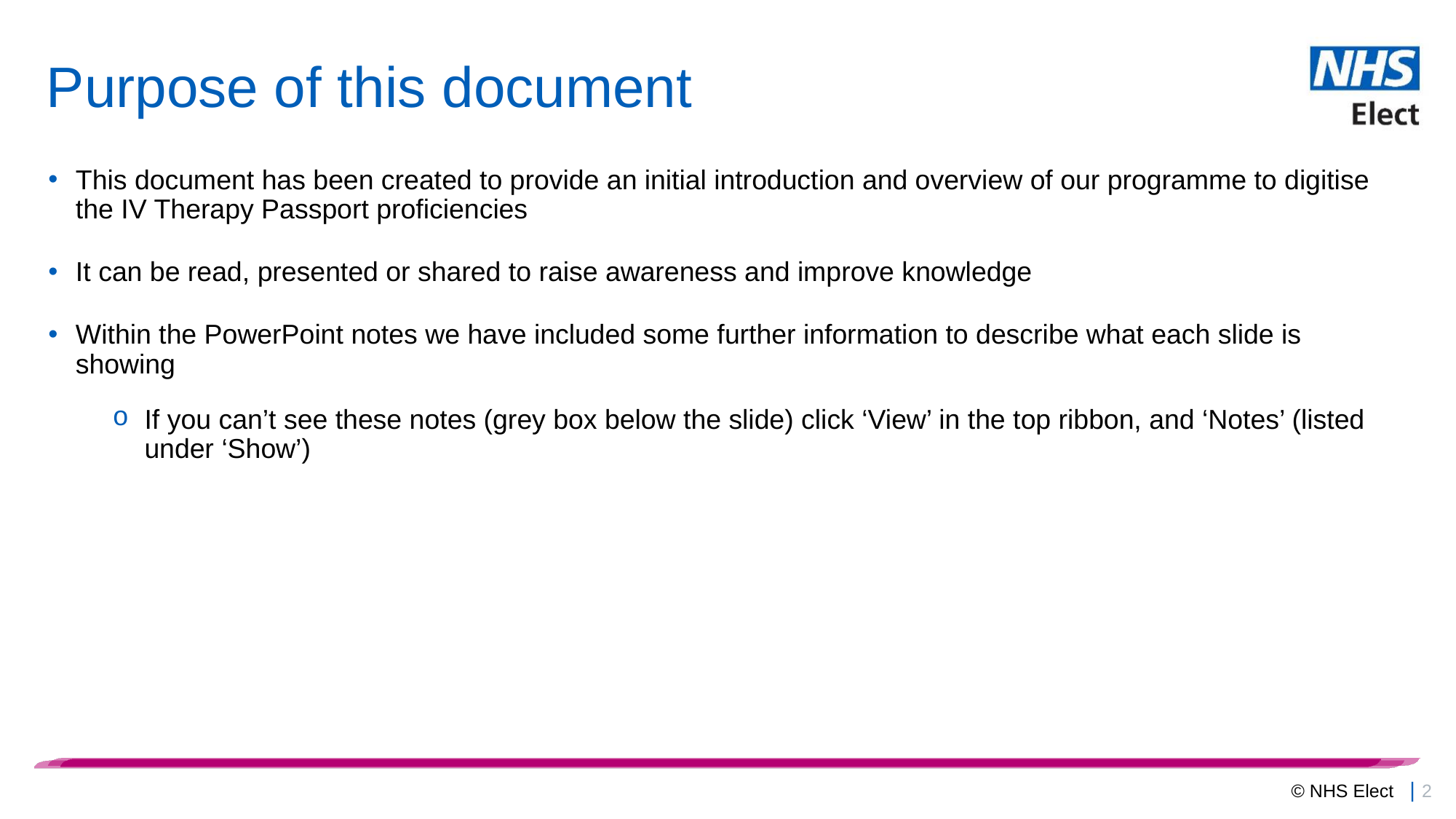

# Purpose of this document
This document has been created to provide an initial introduction and overview of our programme to digitise the IV Therapy Passport proficiencies
It can be read, presented or shared to raise awareness and improve knowledge
Within the PowerPoint notes we have included some further information to describe what each slide is showing
If you can’t see these notes (grey box below the slide) click ‘View’ in the top ribbon, and ‘Notes’ (listed under ‘Show’)